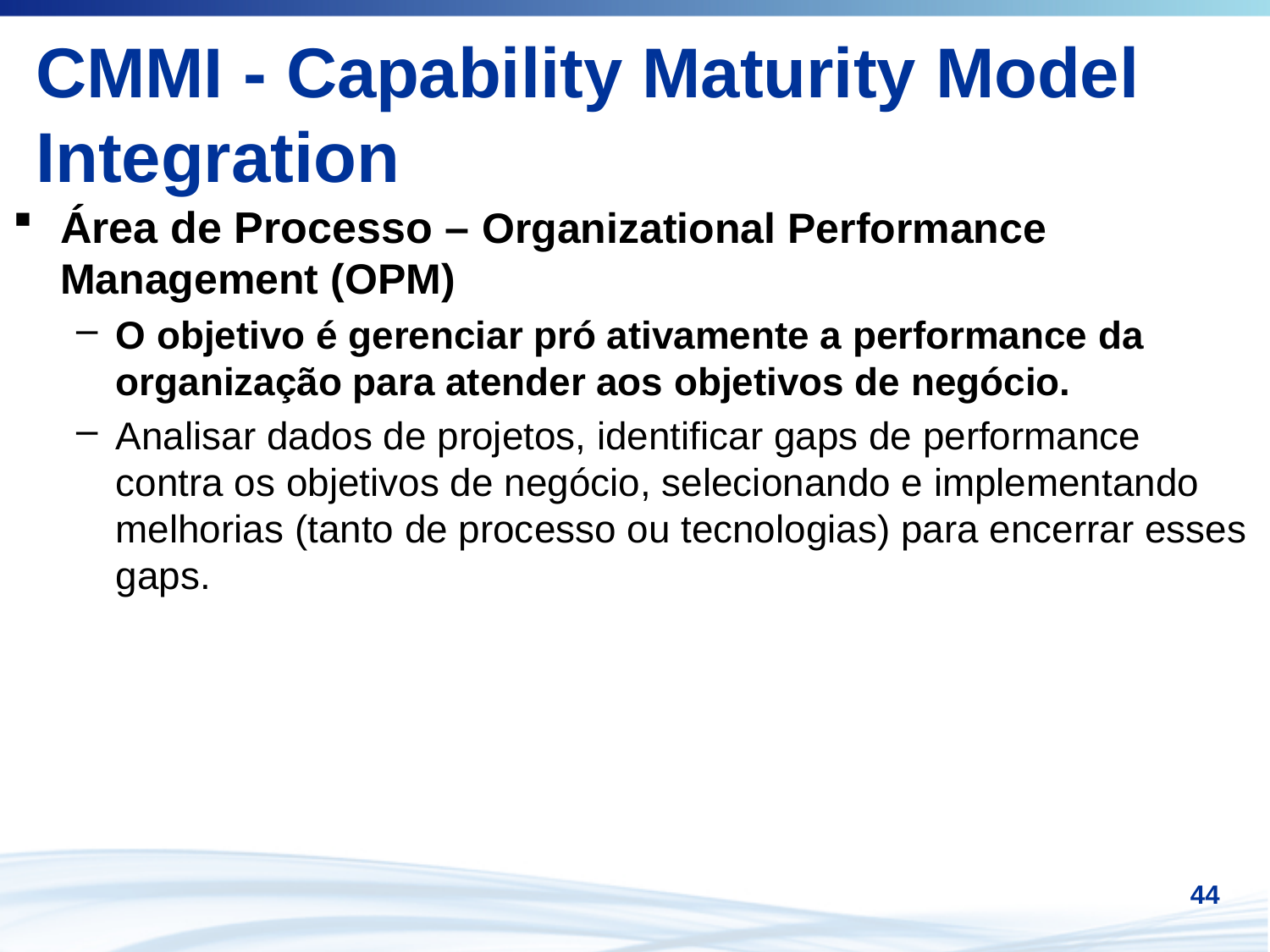

# CMMI - Capability Maturity Model Integration

Área de Processo – Organizational Performance Management (OPM)
O objetivo é gerenciar pró ativamente a performance da organização para atender aos objetivos de negócio.
Analisar dados de projetos, identificar gaps de performance contra os objetivos de negócio, selecionando e implementando melhorias (tanto de processo ou tecnologias) para encerrar esses gaps.